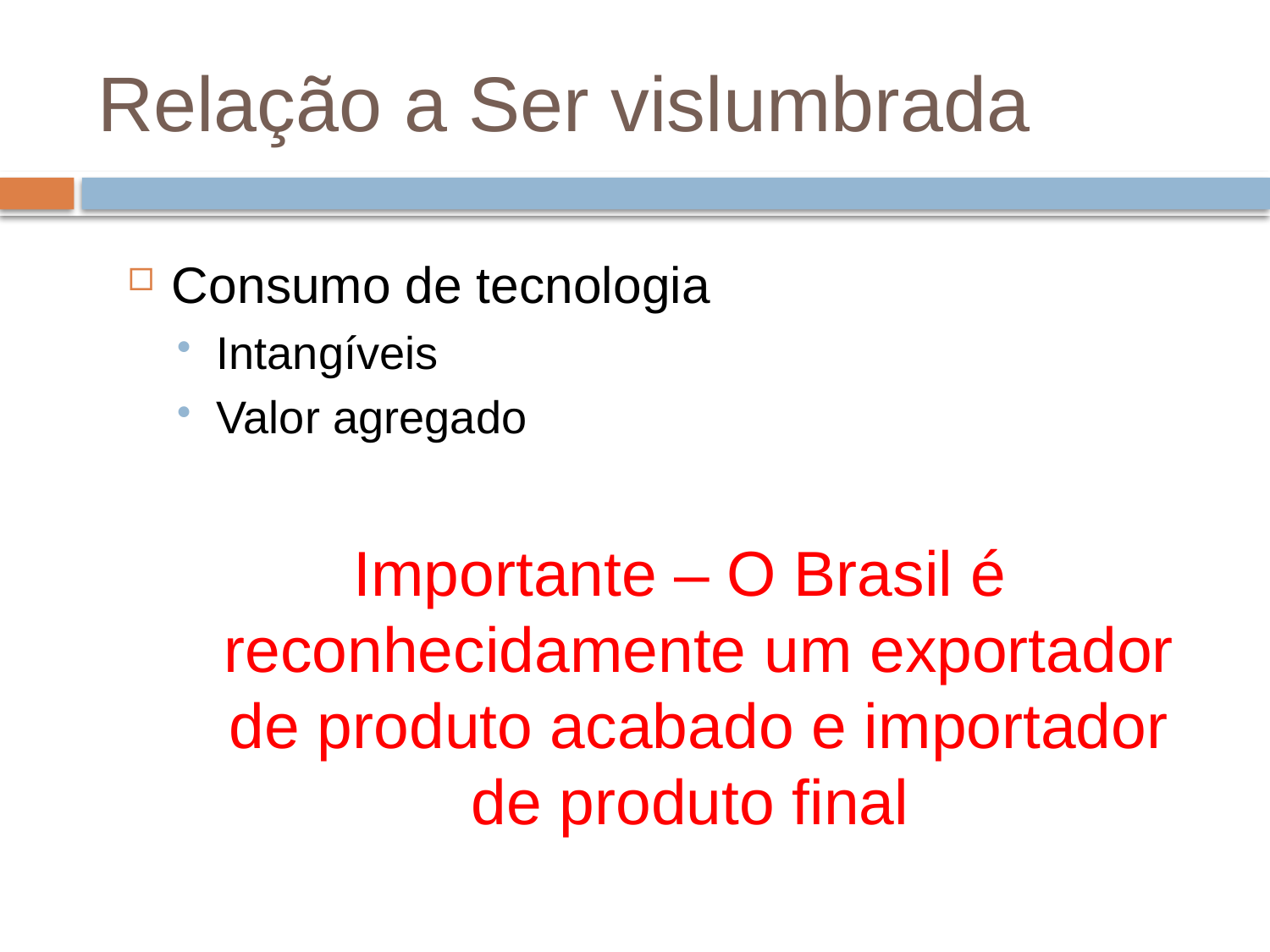

# Relação a Ser vislumbrada
Consumo de tecnologia
Intangíveis
Valor agregado

Importante – O Brasil é reconhecidamente um exportador de produto acabado e importador de produto final